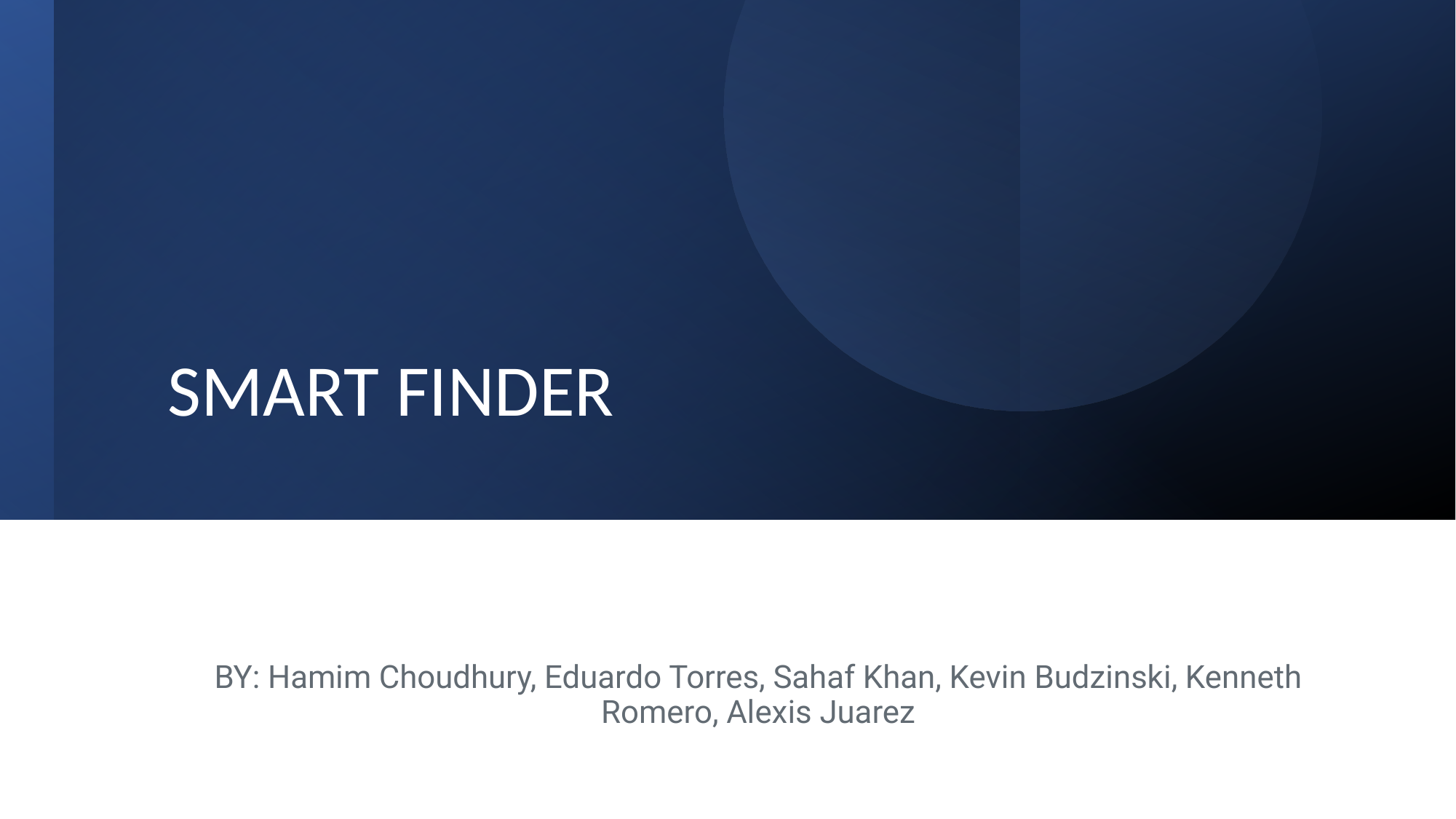

# SMART FINDER

BY: Hamim Choudhury, Eduardo Torres, Sahaf Khan, Kevin Budzinski, Kenneth Romero, Alexis Juarez